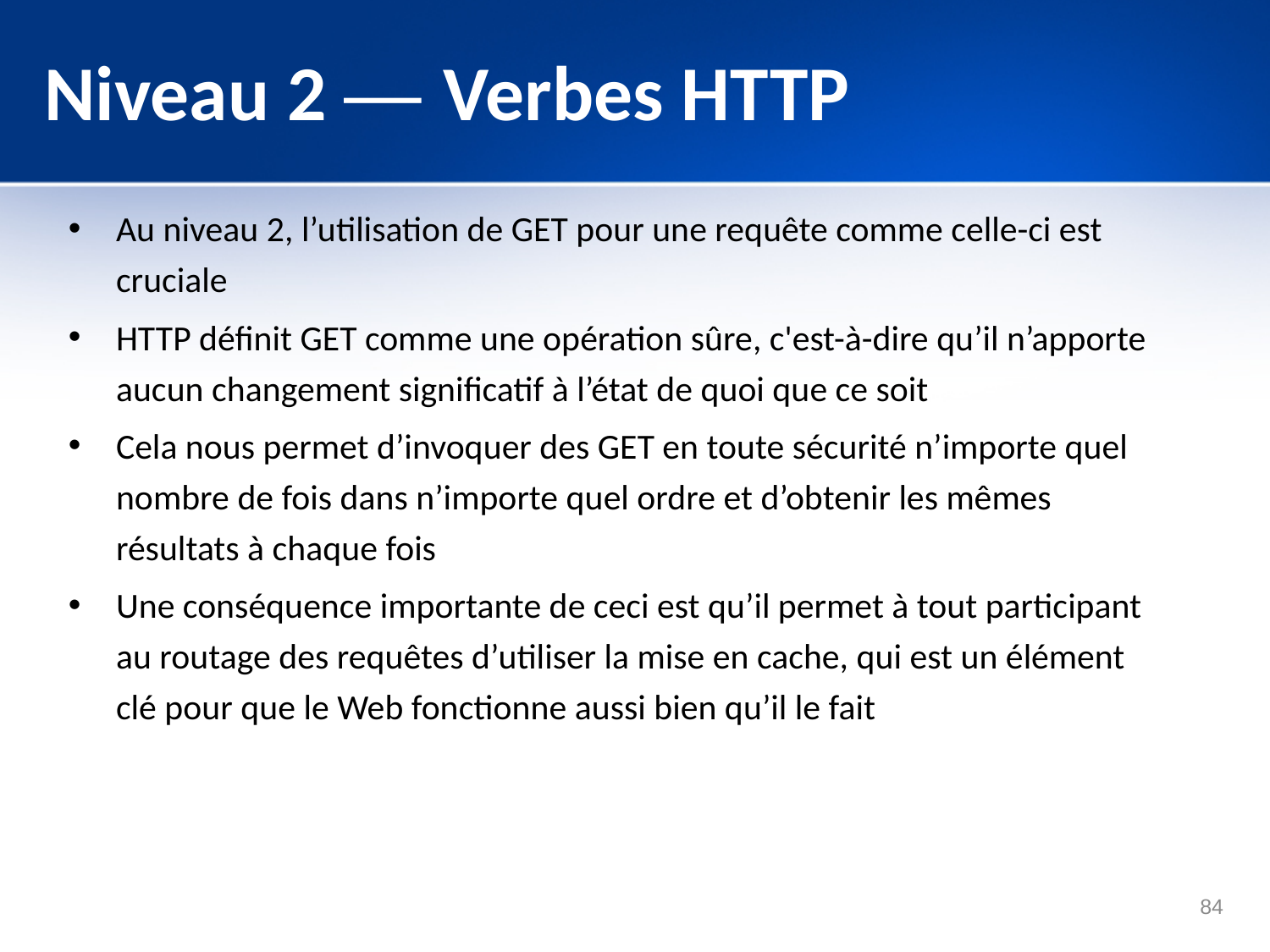

# Niveau 2 — Verbes HTTP
Au niveau 2, l’utilisation de GET pour une requête comme celle-ci est cruciale
HTTP définit GET comme une opération sûre, c'est-à-dire qu’il n’apporte aucun changement significatif à l’état de quoi que ce soit
Cela nous permet d’invoquer des GET en toute sécurité n’importe quel nombre de fois dans n’importe quel ordre et d’obtenir les mêmes résultats à chaque fois
Une conséquence importante de ceci est qu’il permet à tout participant au routage des requêtes d’utiliser la mise en cache, qui est un élément clé pour que le Web fonctionne aussi bien qu’il le fait
84